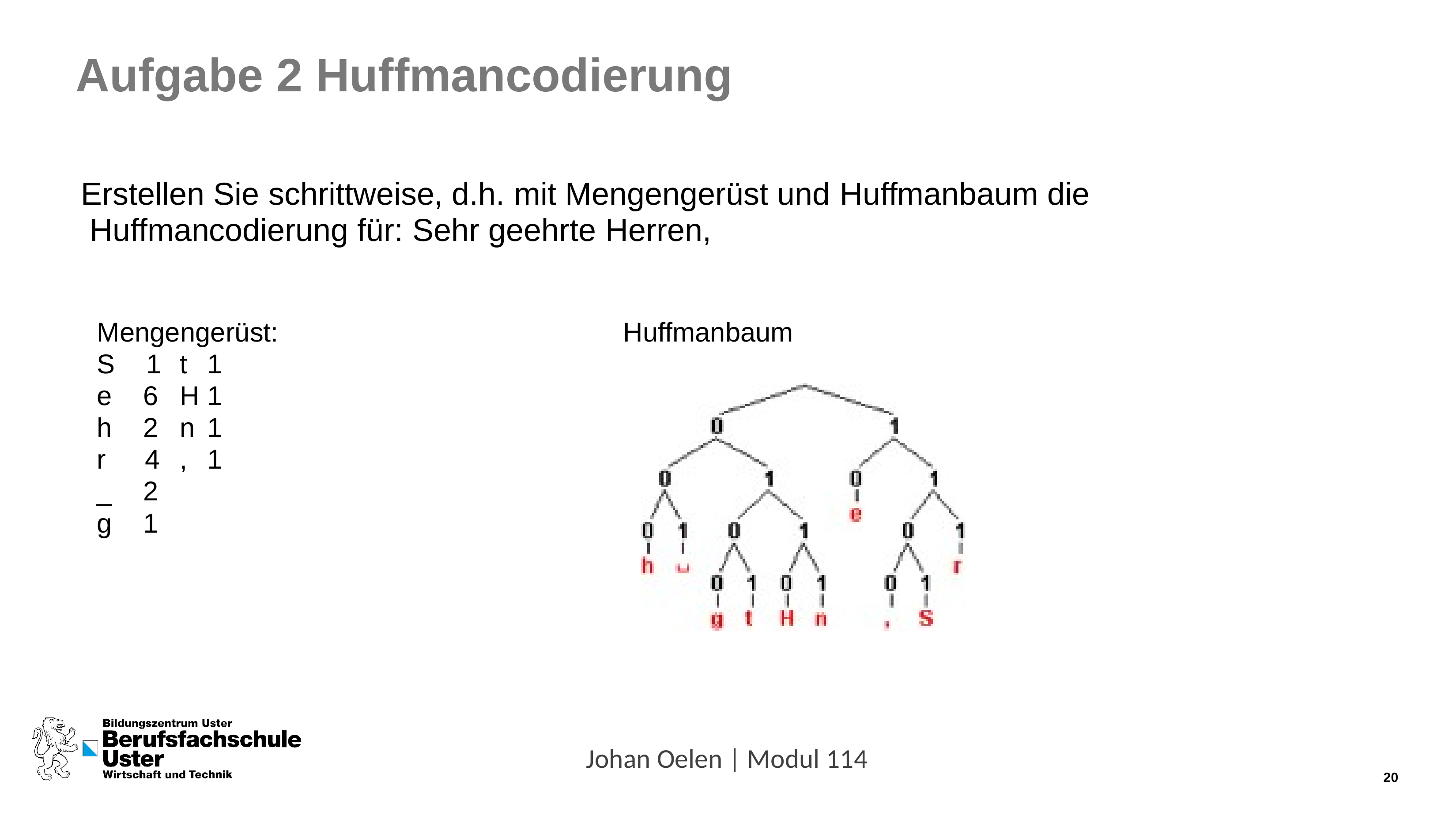

# Aufgabe 2 Huffmancodierung
Erstellen Sie schrittweise, d.h. mit Mengengerüst und Huffmanbaum die  Huffmancodierung für: Sehr geehrte Herren,
Mengengerüst:
Huffmanbaum
S	1	t	1
e	6	H 1
h	2	n	1
r	4	,	1
_	2
g	1

Johan Oelen | Modul 114
20